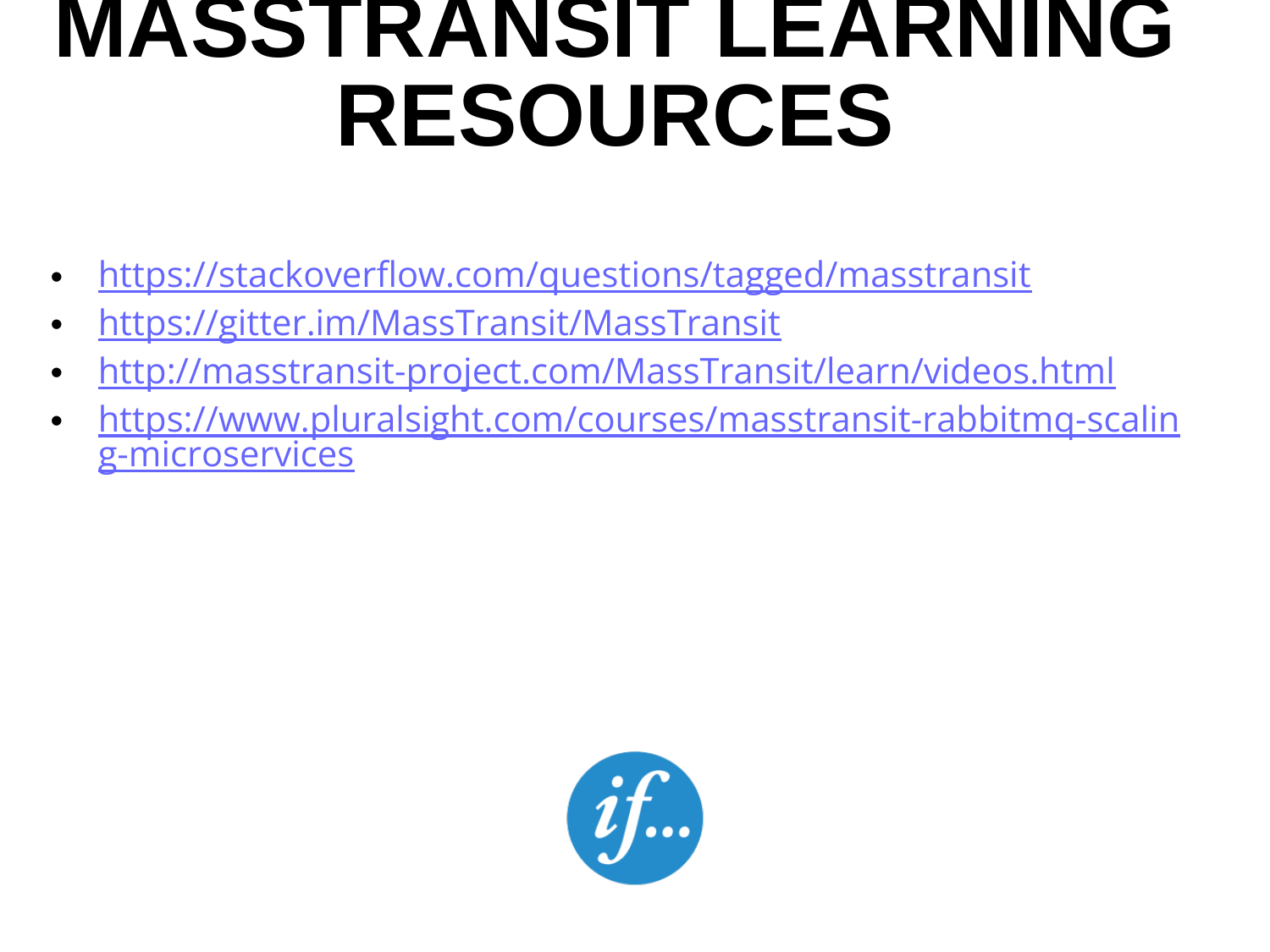

Masstransit Learning Resources
https://stackoverflow.com/questions/tagged/masstransit
https://gitter.im/MassTransit/MassTransit
http://masstransit-project.com/MassTransit/learn/videos.html
https://www.pluralsight.com/courses/masstransit-rabbitmq-scaling-microservices